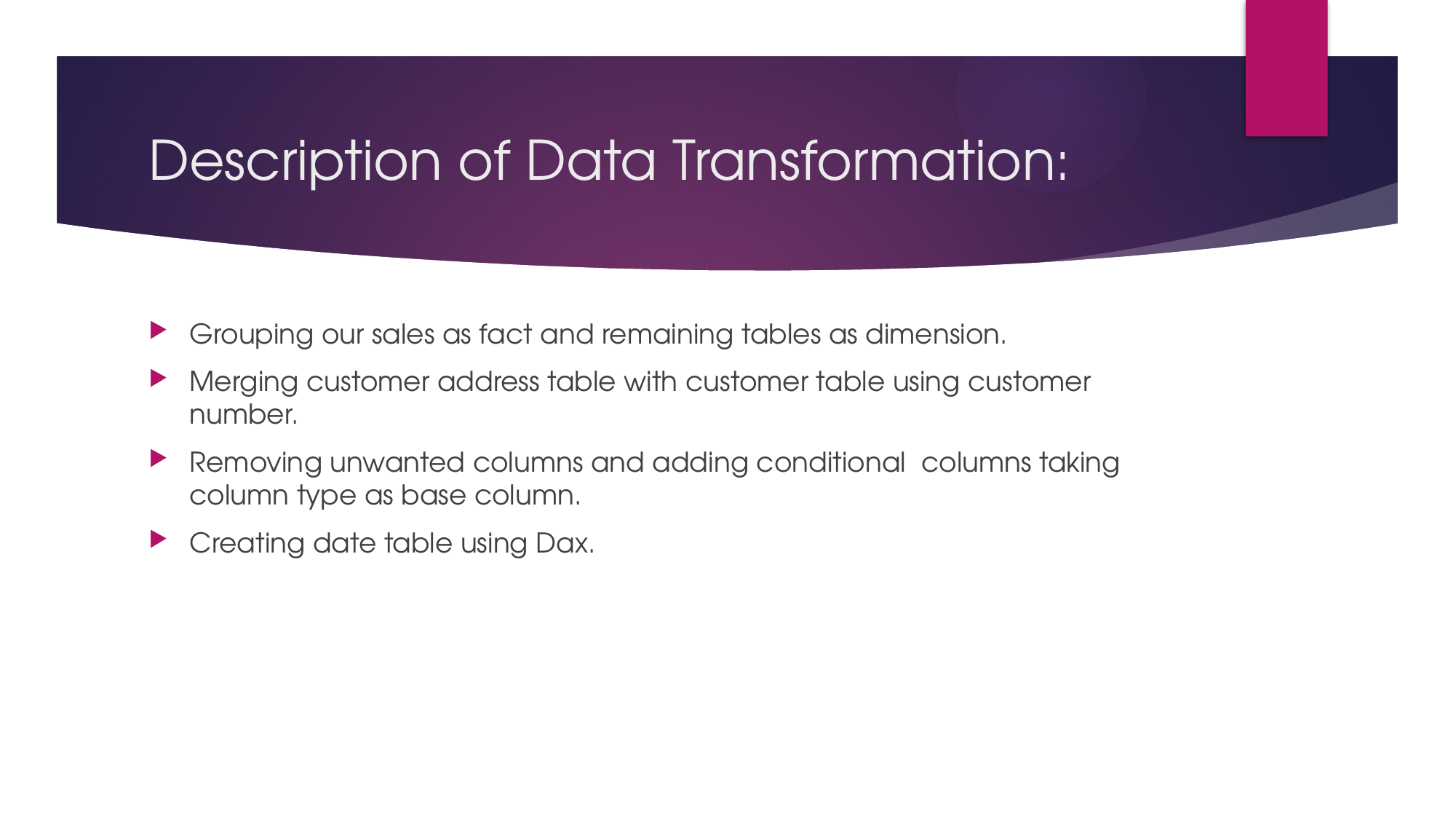

# Description of Data Transformation:
Grouping our sales as fact and remaining tables as dimension.
Merging customer address table with customer table using customer number.
Removing unwanted columns and adding conditional  columns taking column type as base column.
Creating date table using Dax.